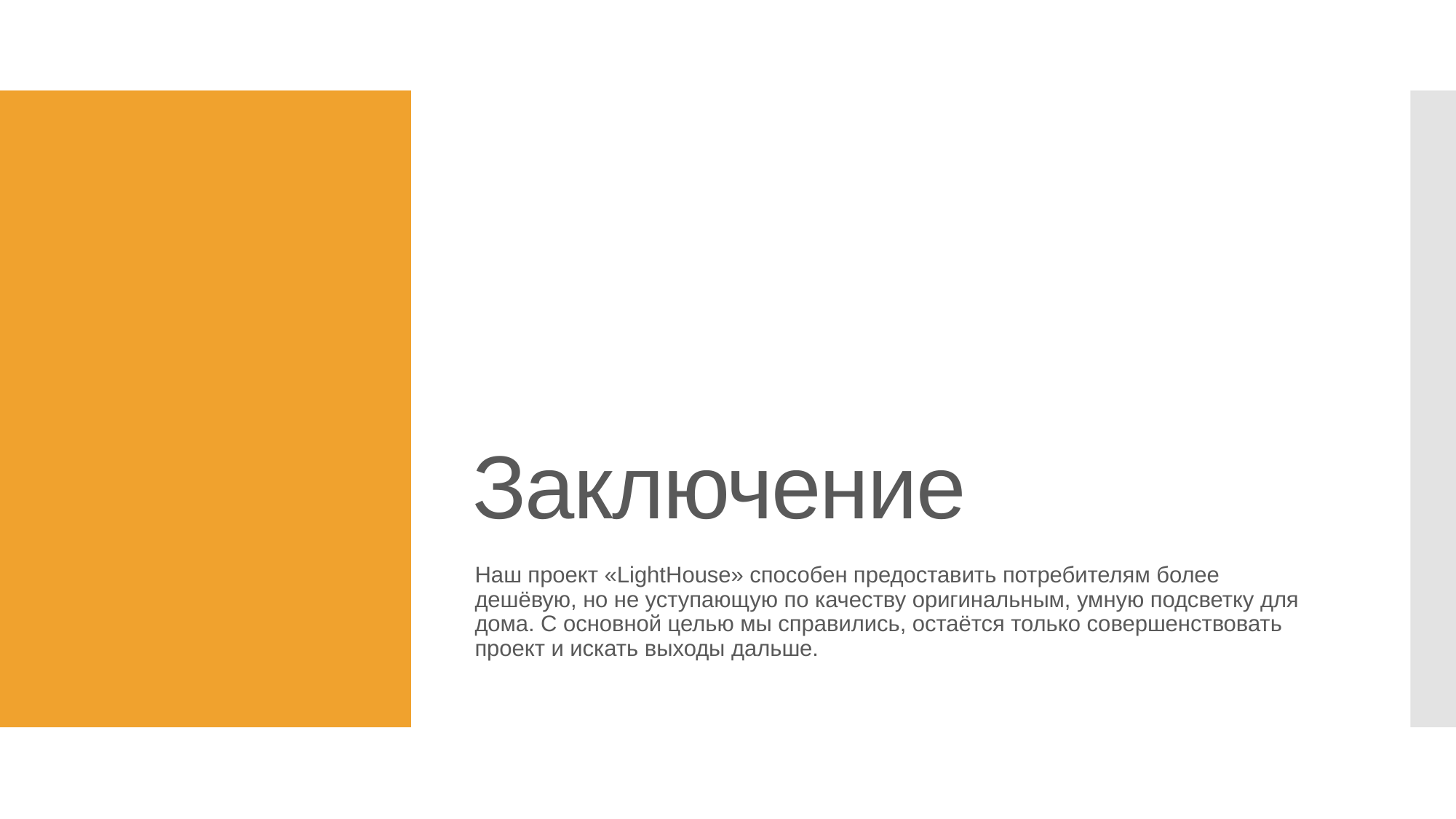

# Заключение
Наш проект «LightHouse» способен предоставить потребителям более дешёвую, но не уступающую по качеству оригинальным, умную подсветку для дома. С основной целью мы справились, остаётся только совершенствовать проект и искать выходы дальше.